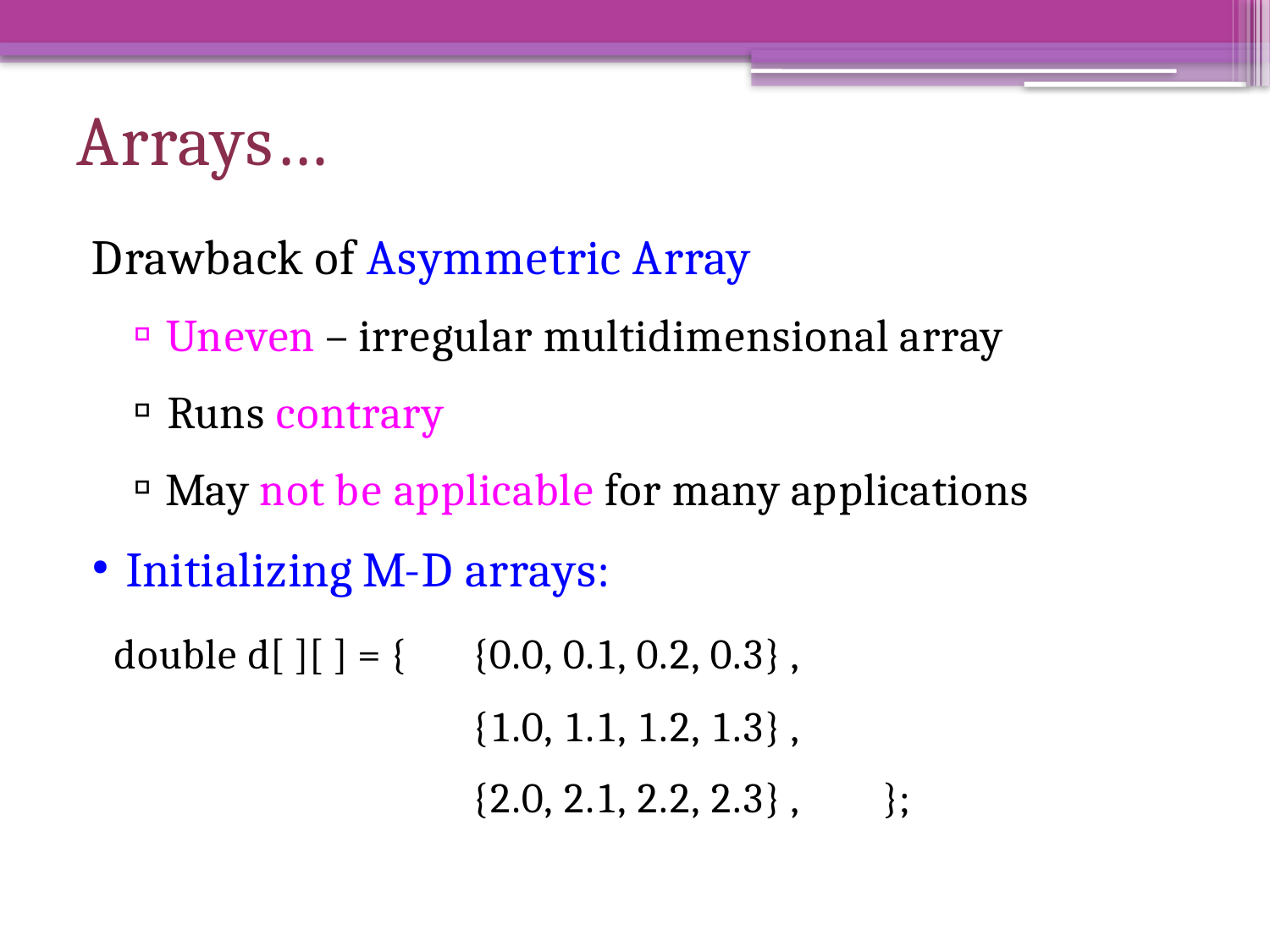

# Arrays…
Drawback of Asymmetric Array
Uneven – irregular multidimensional array
Runs contrary
May not be applicable for many applications
Initializing M-D arrays:
  double d[ ][ ] = {	{0.0, 0.1, 0.2, 0.3} ,
			{1.0, 1.1, 1.2, 1.3} ,
			{2.0, 2.1, 2.2, 2.3} ,         };